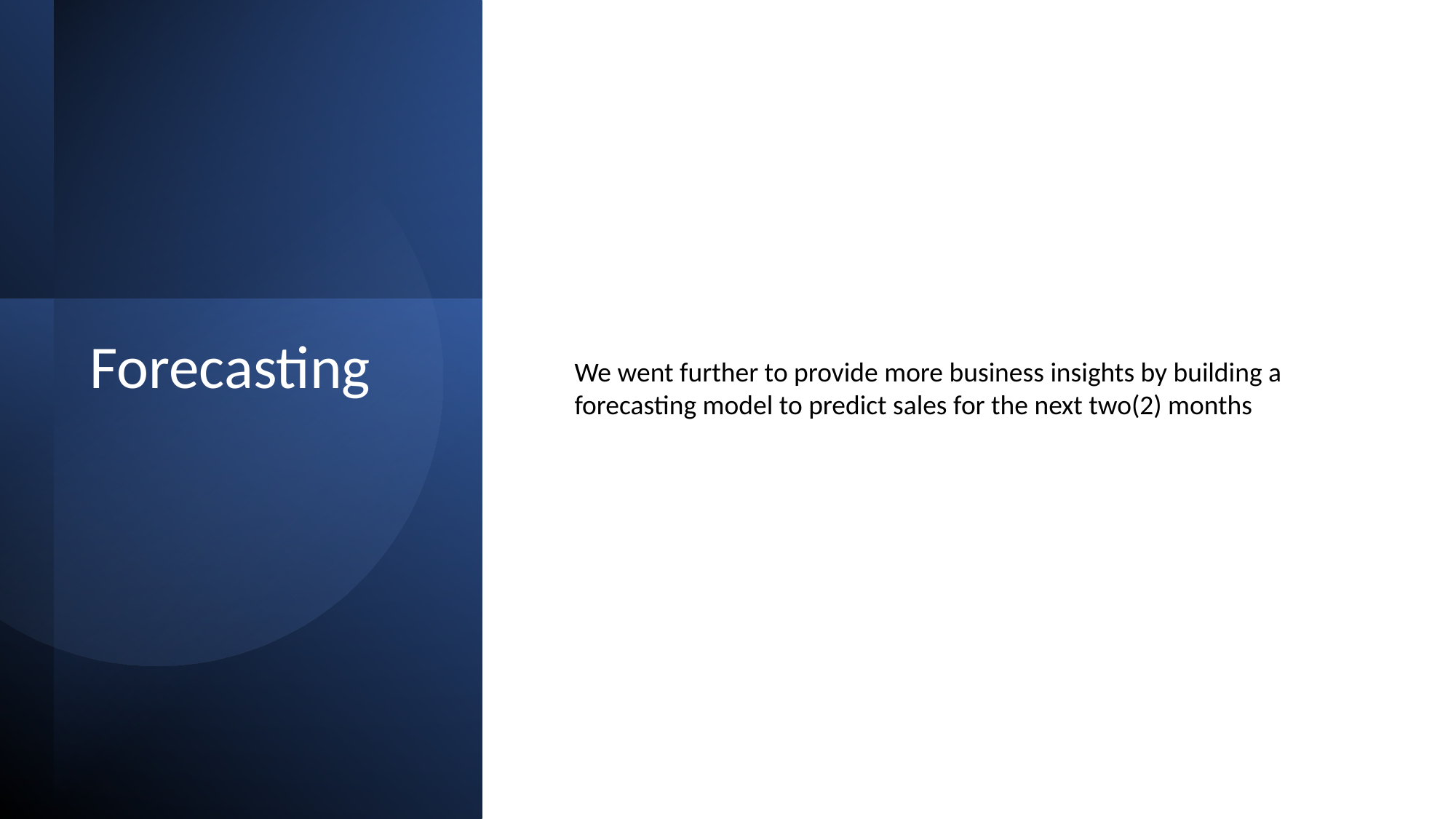

# Forecasting
We went further to provide more business insights by building a forecasting model to predict sales for the next two(2) months